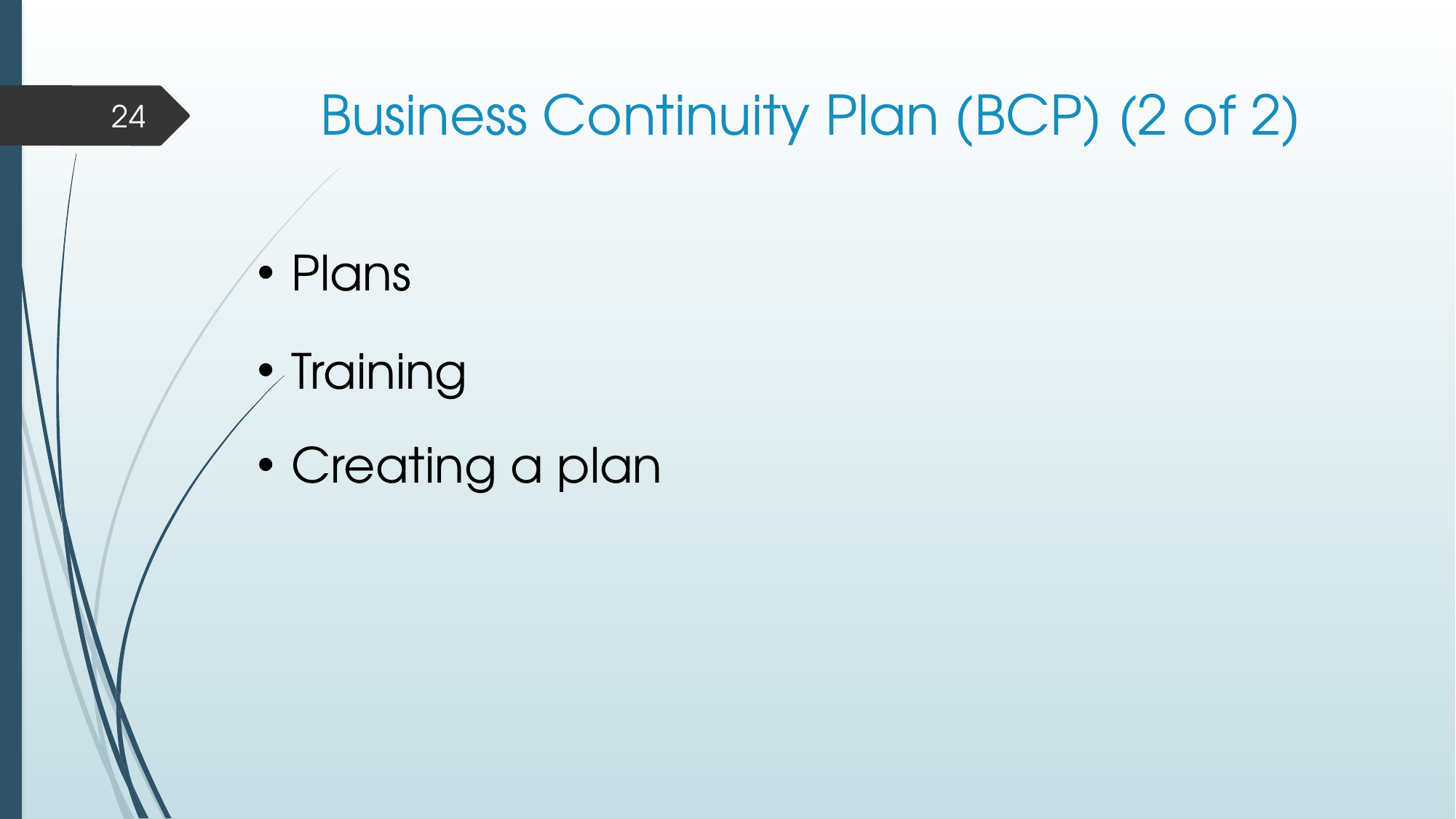

# Business Continuity Plan (BCP) (2 of 2)
24
Plans
Training
Creating a plan